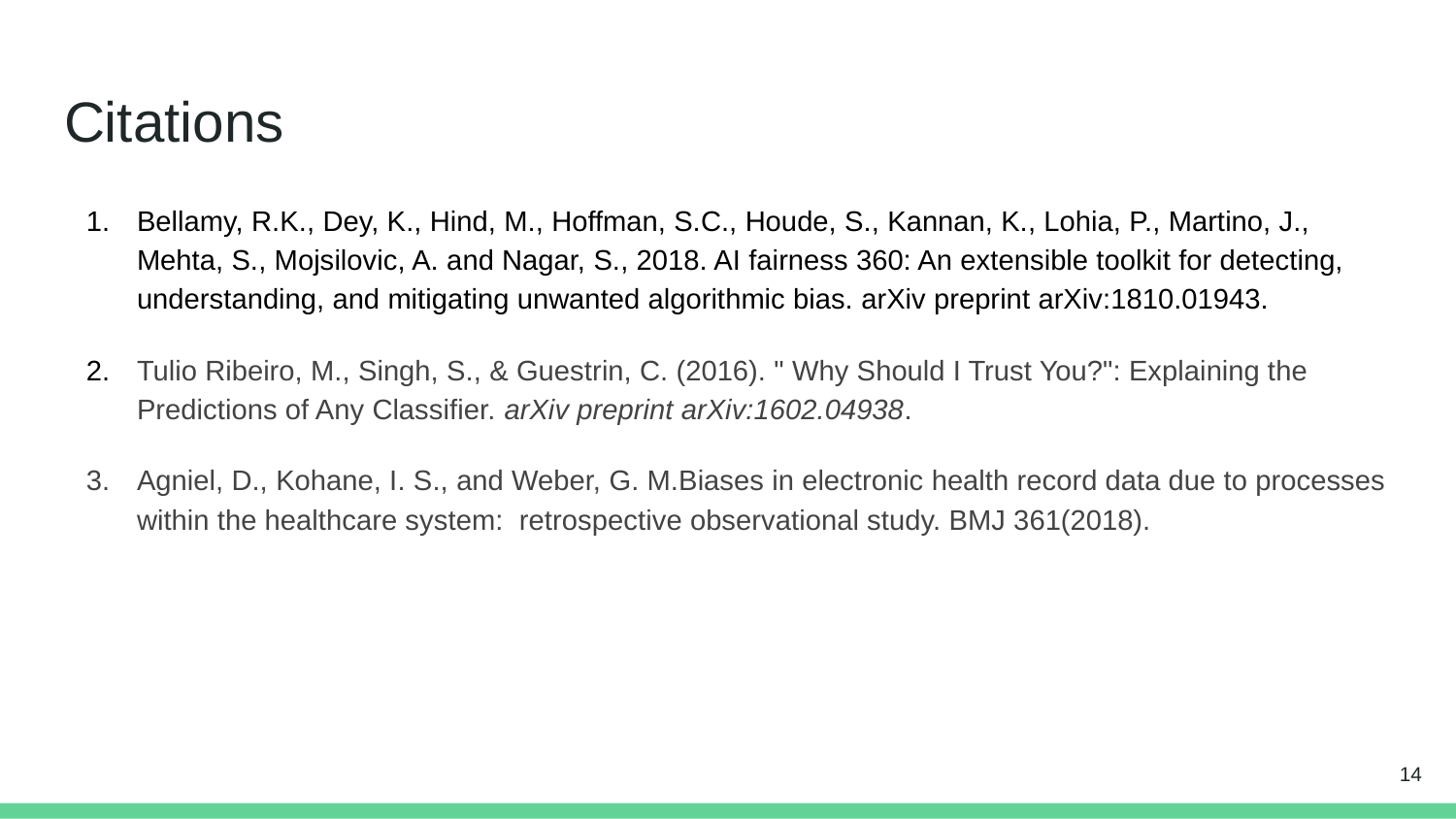

# Citations
Bellamy, R.K., Dey, K., Hind, M., Hoffman, S.C., Houde, S., Kannan, K., Lohia, P., Martino, J., Mehta, S., Mojsilovic, A. and Nagar, S., 2018. AI fairness 360: An extensible toolkit for detecting, understanding, and mitigating unwanted algorithmic bias. arXiv preprint arXiv:1810.01943.
Tulio Ribeiro, M., Singh, S., & Guestrin, C. (2016). " Why Should I Trust You?": Explaining the Predictions of Any Classifier. arXiv preprint arXiv:1602.04938.
Agniel, D., Kohane, I. S., and Weber, G. M.Biases in electronic health record data due to processes within the healthcare system:  retrospective observational study. BMJ 361(2018).

14